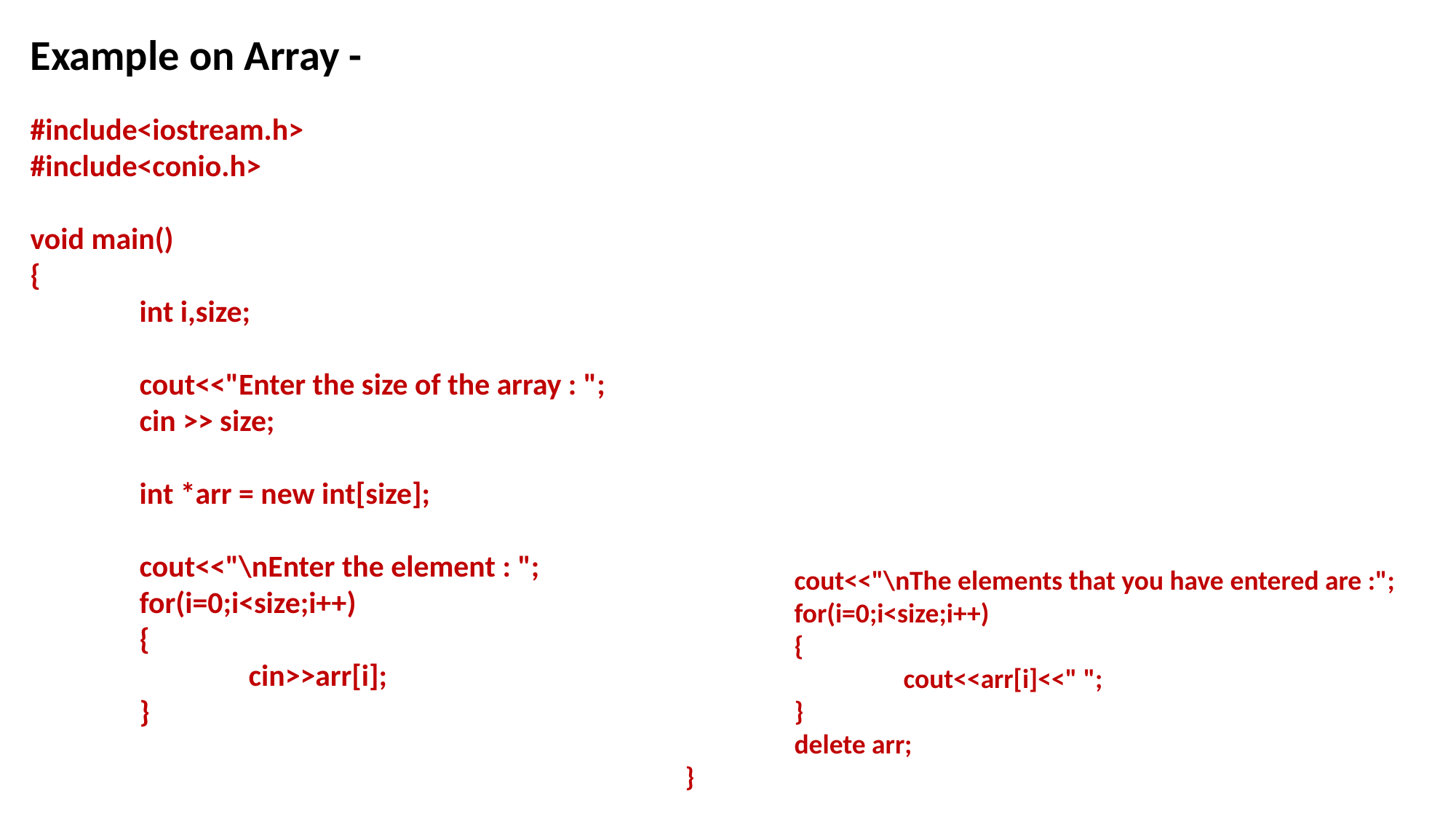

Example on Array -
#include<iostream.h>
#include<conio.h>

void main()
{
	int i,size;

	cout<<"Enter the size of the array : ";
	cin >> size;

	int *arr = new int[size];

	cout<<"\nEnter the element : ";
	for(i=0;i<size;i++)
	{
		cin>>arr[i];
	}
	cout<<"\nThe elements that you have entered are :";
	for(i=0;i<size;i++)
	{
		cout<<arr[i]<<" ";
	}
	delete arr;
}